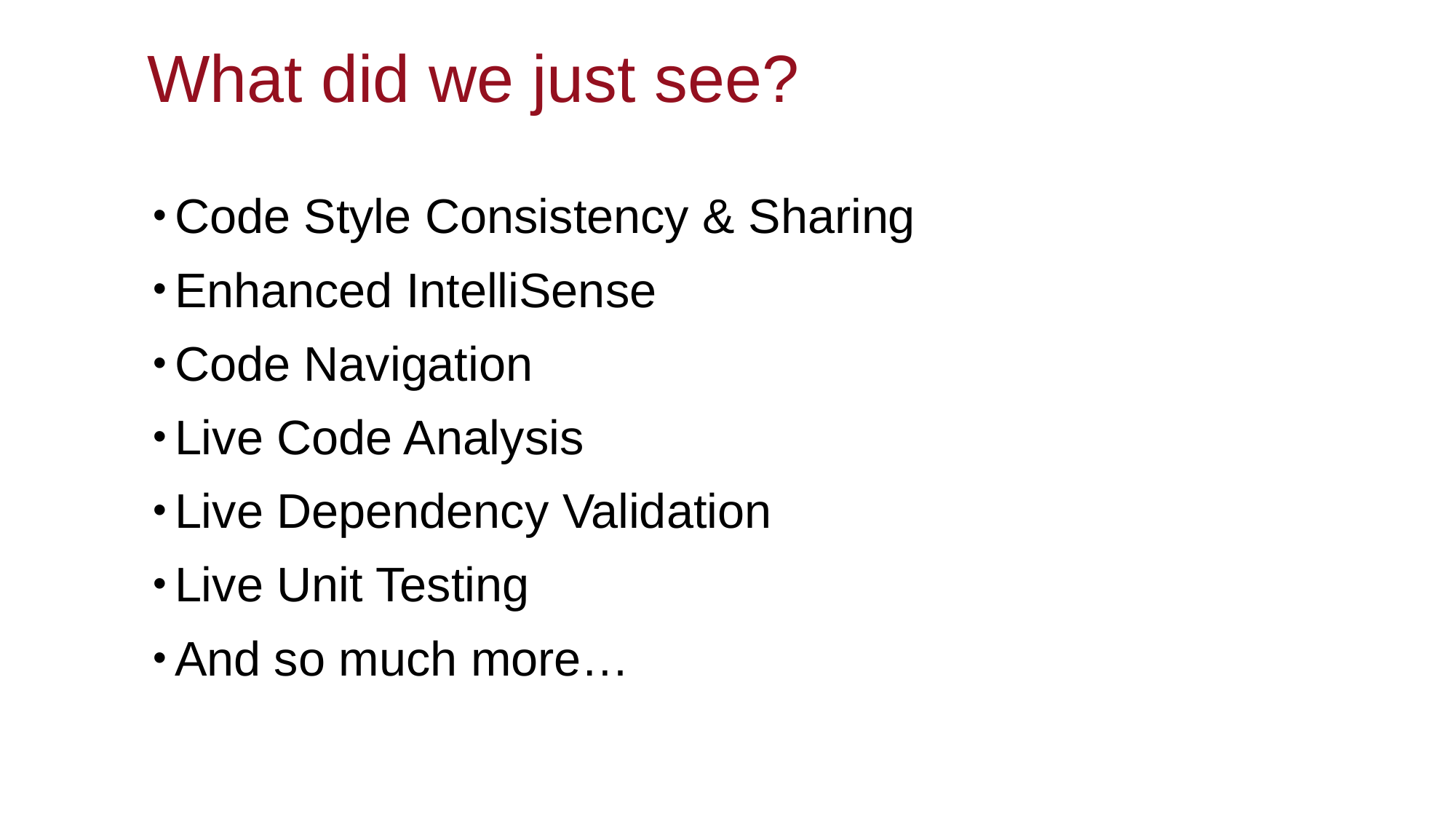

# What did we just see?
Code Style Consistency & Sharing
Enhanced IntelliSense
Code Navigation
Live Code Analysis
Live Dependency Validation
Live Unit Testing
And so much more…